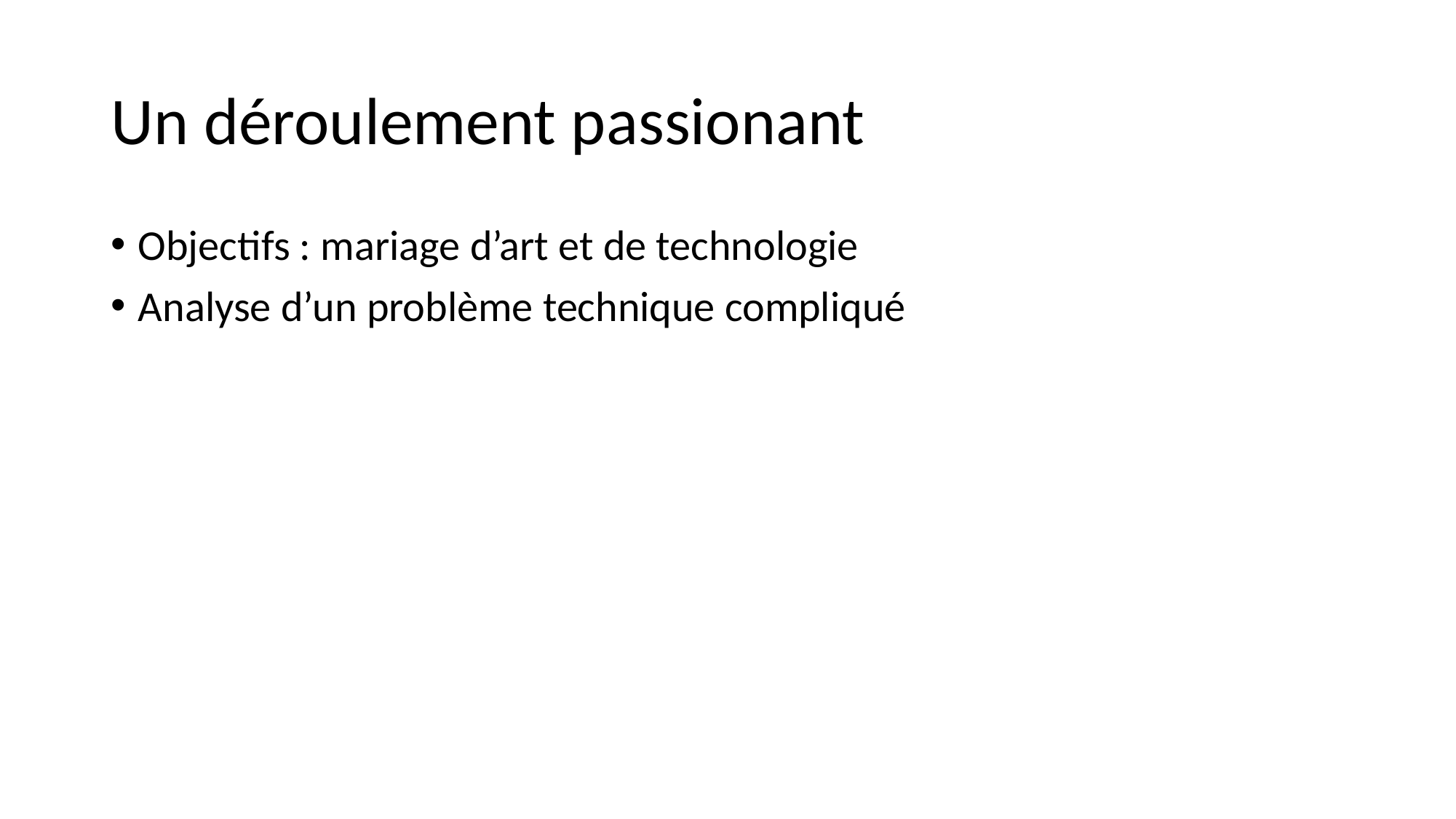

# Un déroulement passionant
Objectifs : mariage d’art et de technologie
Analyse d’un problème technique compliqué